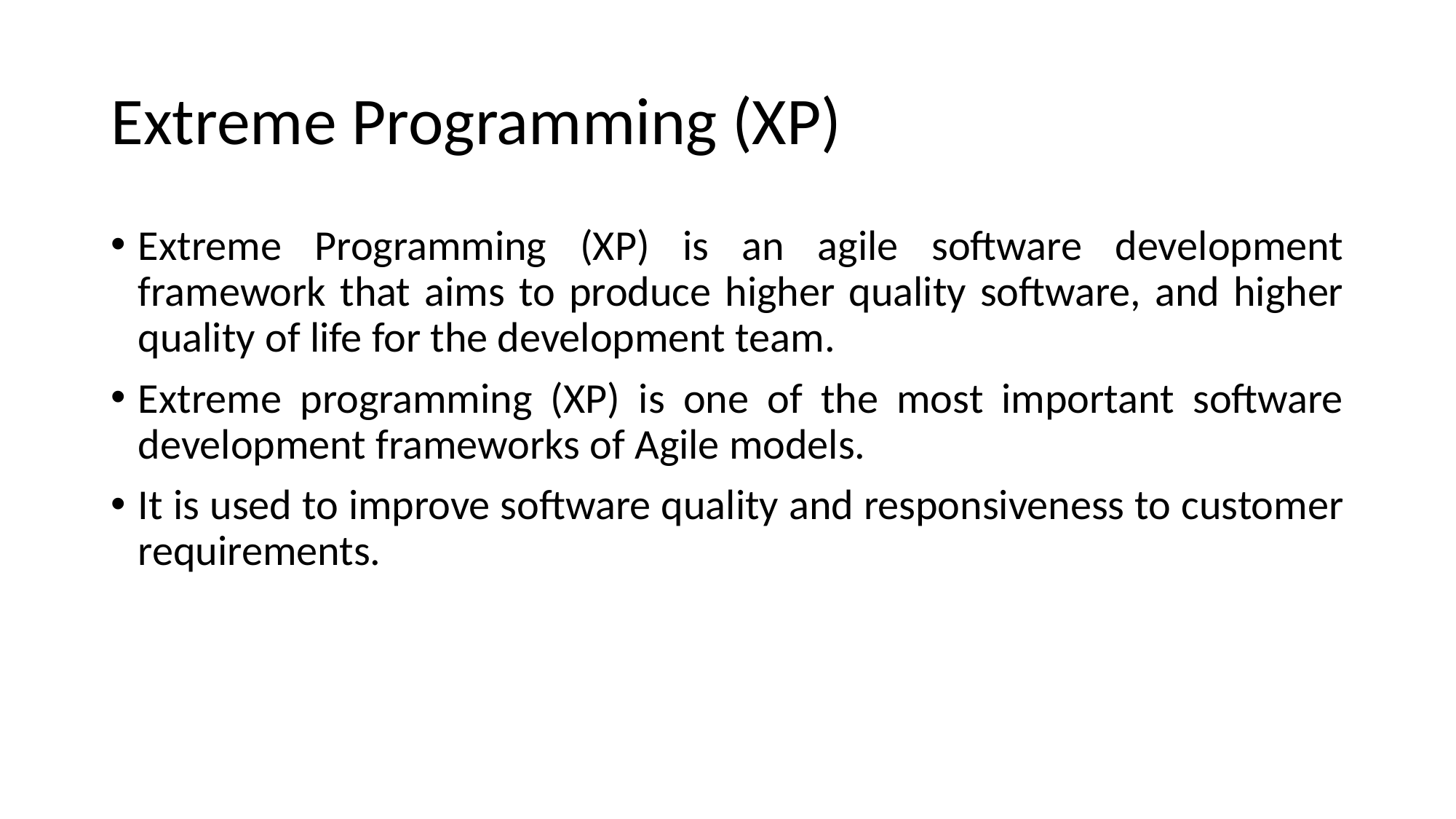

# Extreme Programming (XP)
Extreme Programming (XP) is an agile software development framework that aims to produce higher quality software, and higher quality of life for the development team.
Extreme programming (XP) is one of the most important software development frameworks of Agile models.
It is used to improve software quality and responsiveness to customer requirements.